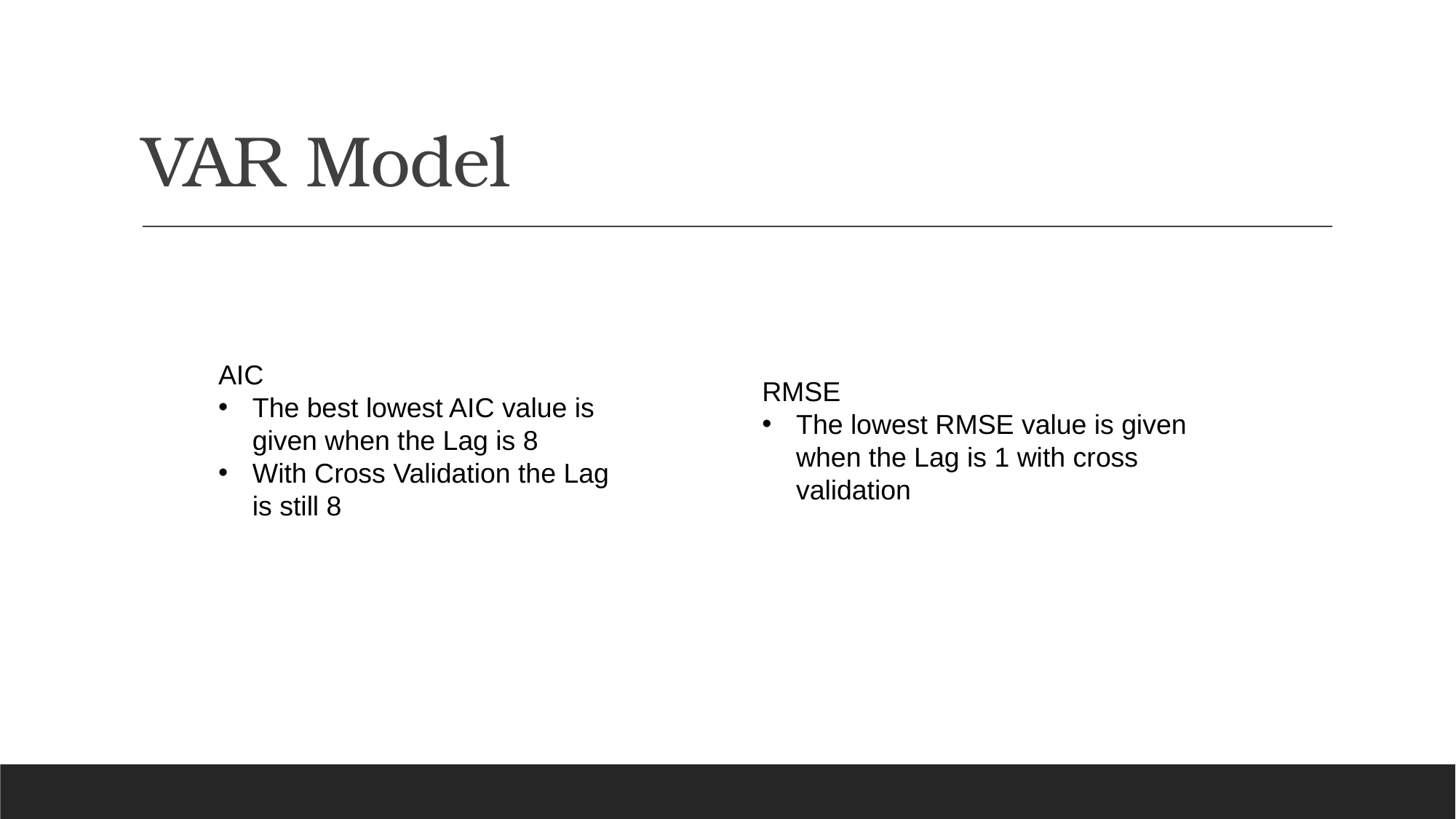

# VAR Model
AIC
The best lowest AIC value is given when the Lag is 8
With Cross Validation the Lag is still 8
RMSE
The lowest RMSE value is given when the Lag is 1 with cross validation